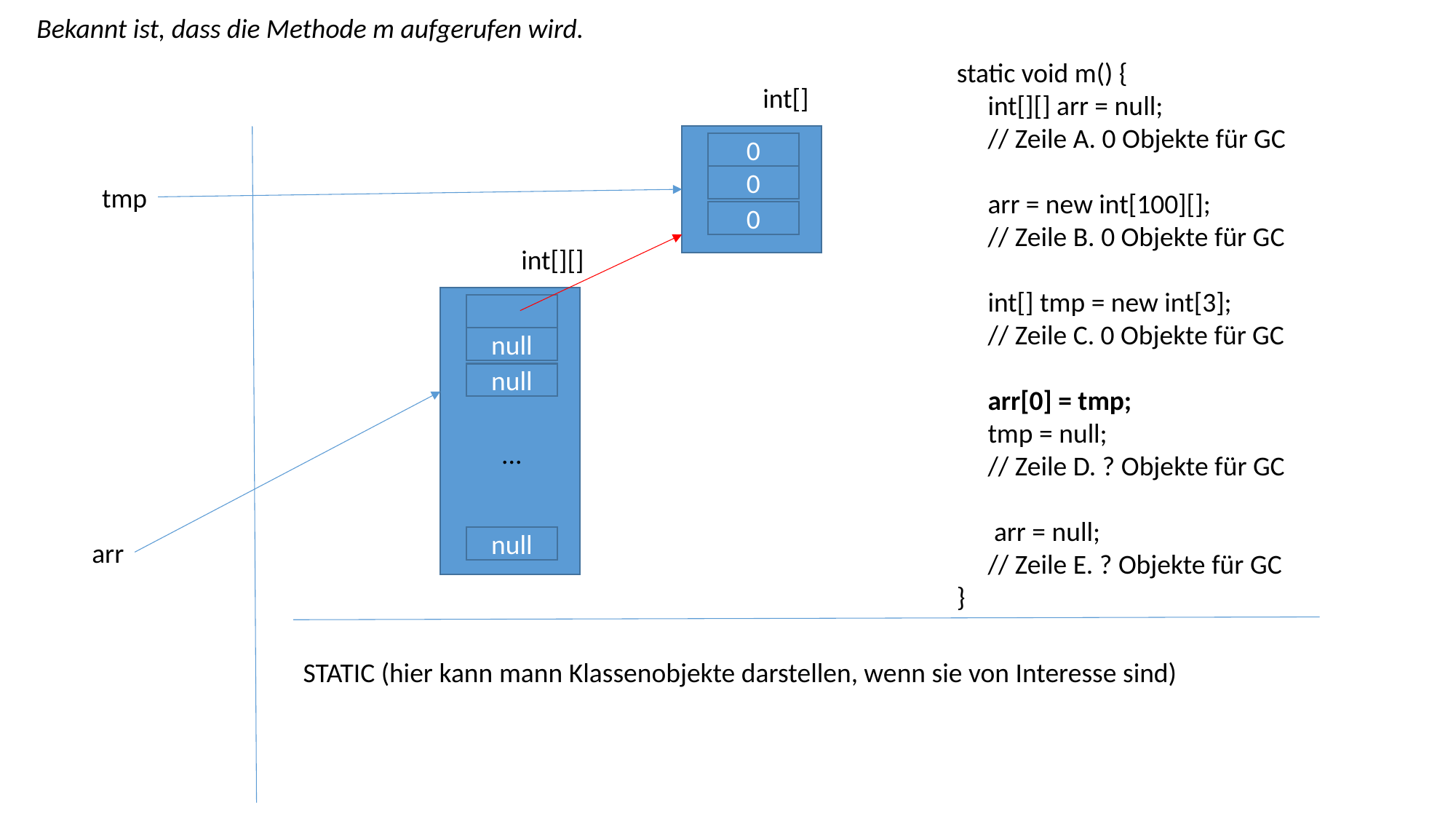

Bekannt ist, dass die Methode m aufgerufen wird.
static void m() {
     int[][] arr = null;
     // Zeile A. 0 Objekte für GC

     arr = new int[100][];
     // Zeile B. 0 Objekte für GC

     int[] tmp = new int[3];
     // Zeile C. 0 Objekte für GC

     arr[0] = tmp;
     tmp = null;
     // Zeile D. ? Objekte für GC

      arr = null;
     // Zeile E. ? Objekte für GC
}

int[]

0
0
tmp
0
int[][]

null
null
...
null
arr
STATIC (hier kann mann Klassenobjekte darstellen, wenn sie von Interesse sind)